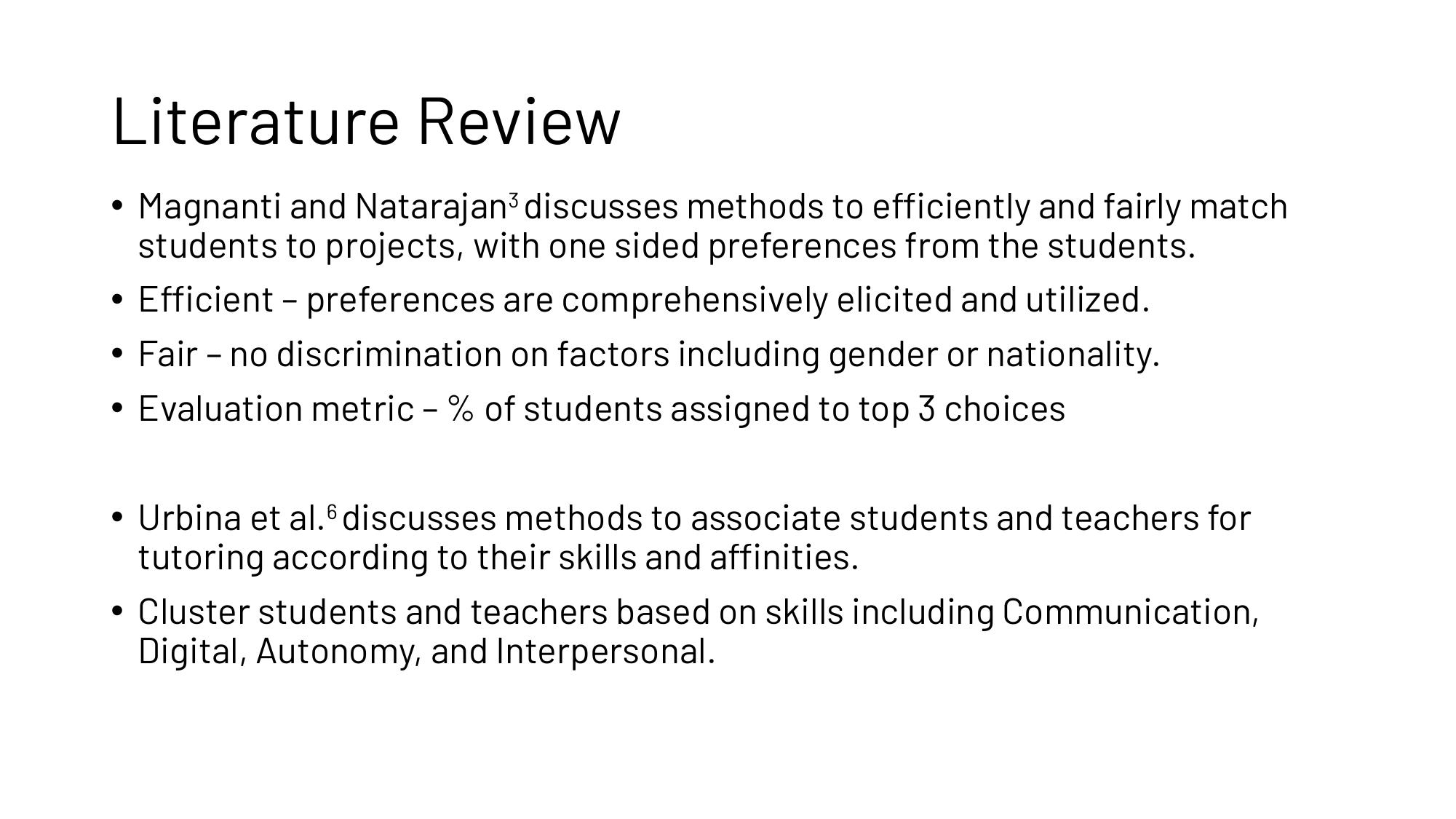

# Literature Review
Magnanti and Natarajan3 discusses methods to efficiently and fairly match students to projects, with one sided preferences from the students.
Efficient – preferences are comprehensively elicited and utilized.
Fair – no discrimination on factors including gender or nationality.
Evaluation metric – % of students assigned to top 3 choices

Urbina et al.6 discusses methods to associate students and teachers for tutoring according to their skills and affinities.
Cluster students and teachers based on skills including Communication, Digital, Autonomy, and Interpersonal.